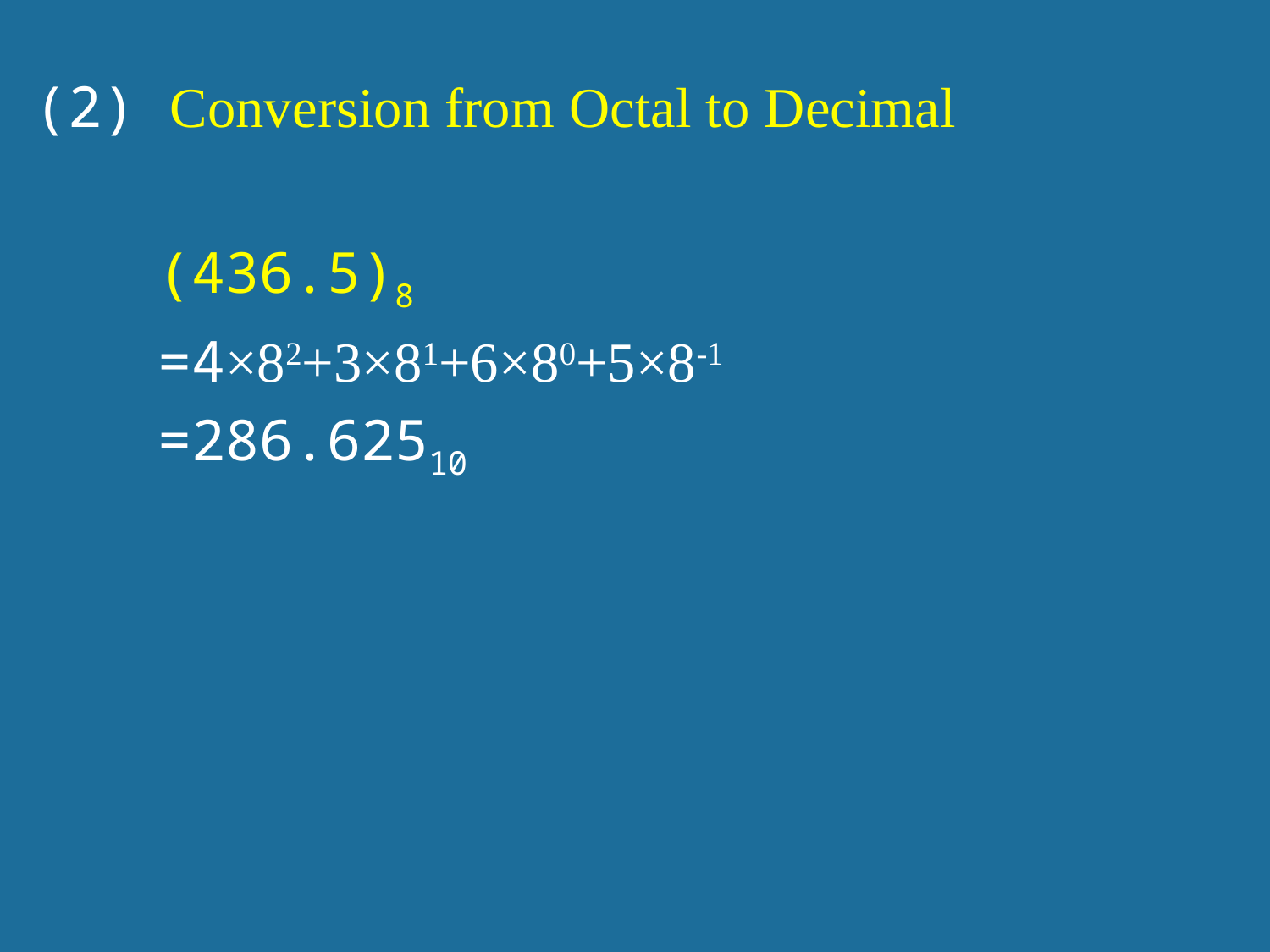

(2) Conversion from Octal to Decimal
(436.5)8
=4×82+3×81+6×80+5×8-1
=286.62510